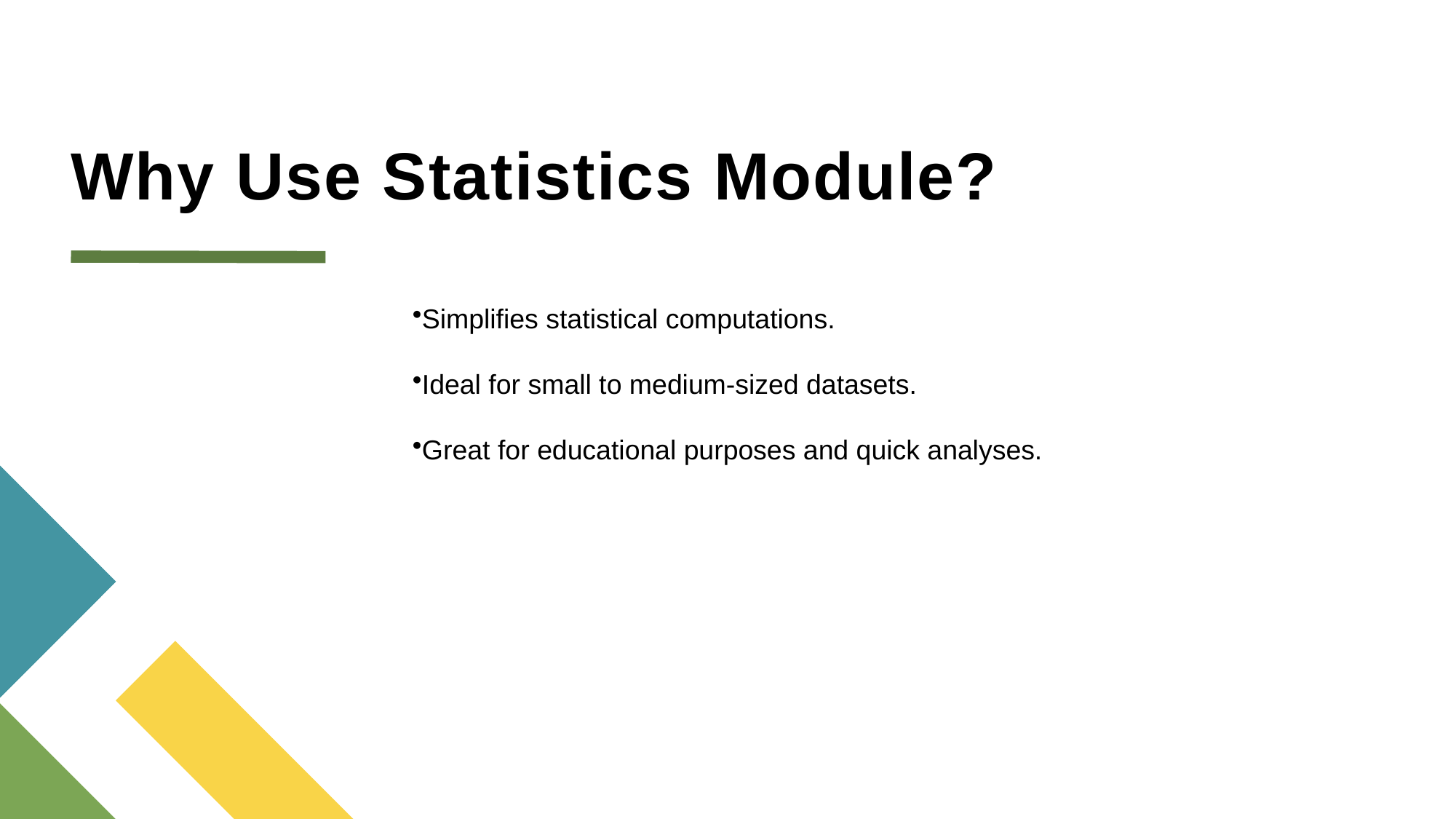

# Why Use Statistics Module?
Simplifies statistical computations.
Ideal for small to medium-sized datasets.
Great for educational purposes and quick analyses.
Simplifies statistical computations.

Ideal for small to medium-sized datasets.

Great for educational purposes and quick analyses.